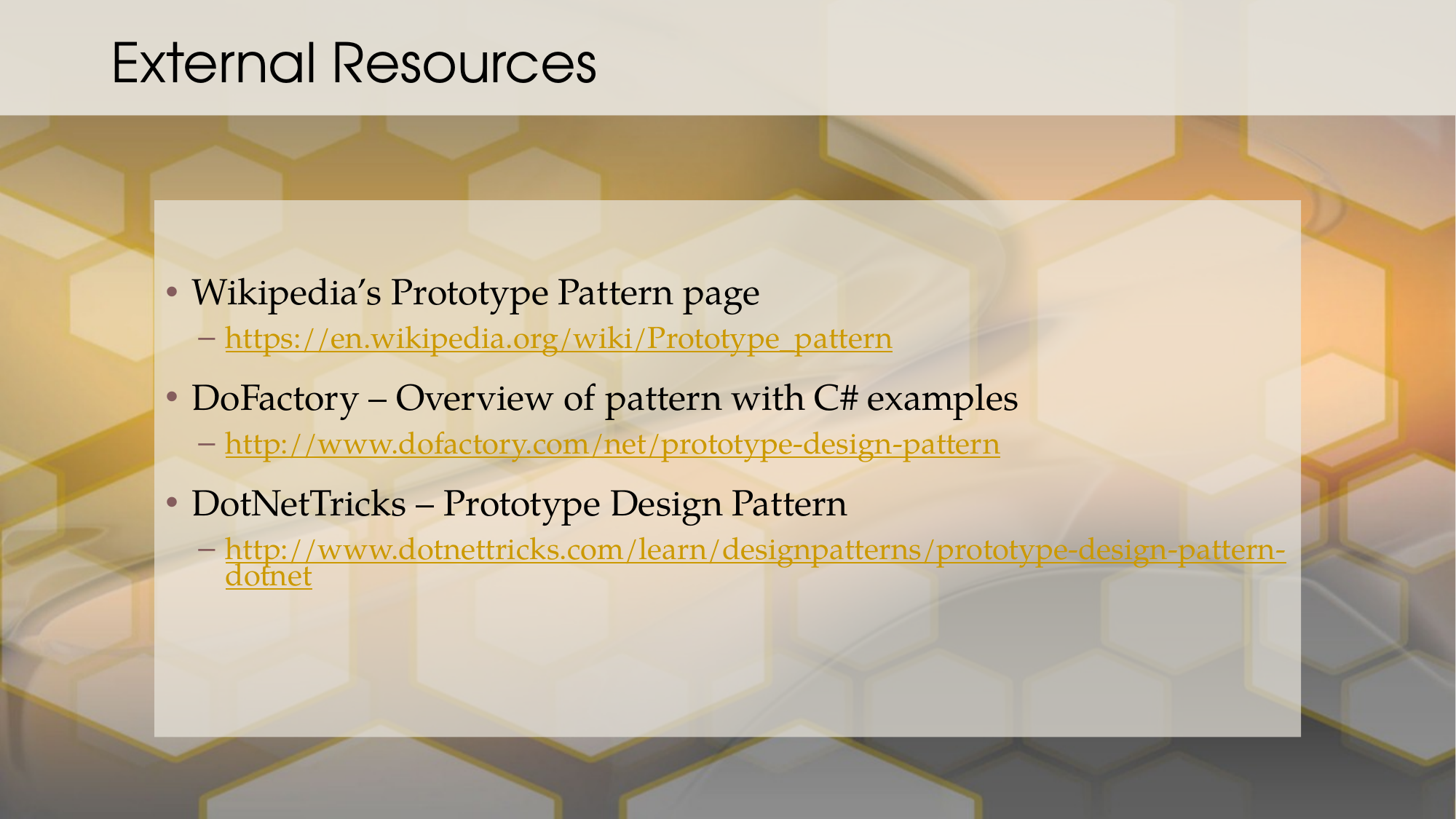

# External Resources

Wikipedia’s Prototype Pattern page
https://en.wikipedia.org/wiki/Prototype_pattern
DoFactory – Overview of pattern with C# examples
http://www.dofactory.com/net/prototype-design-pattern
DotNetTricks – Prototype Design Pattern
http://www.dotnettricks.com/learn/designpatterns/prototype-design-pattern-dotnet